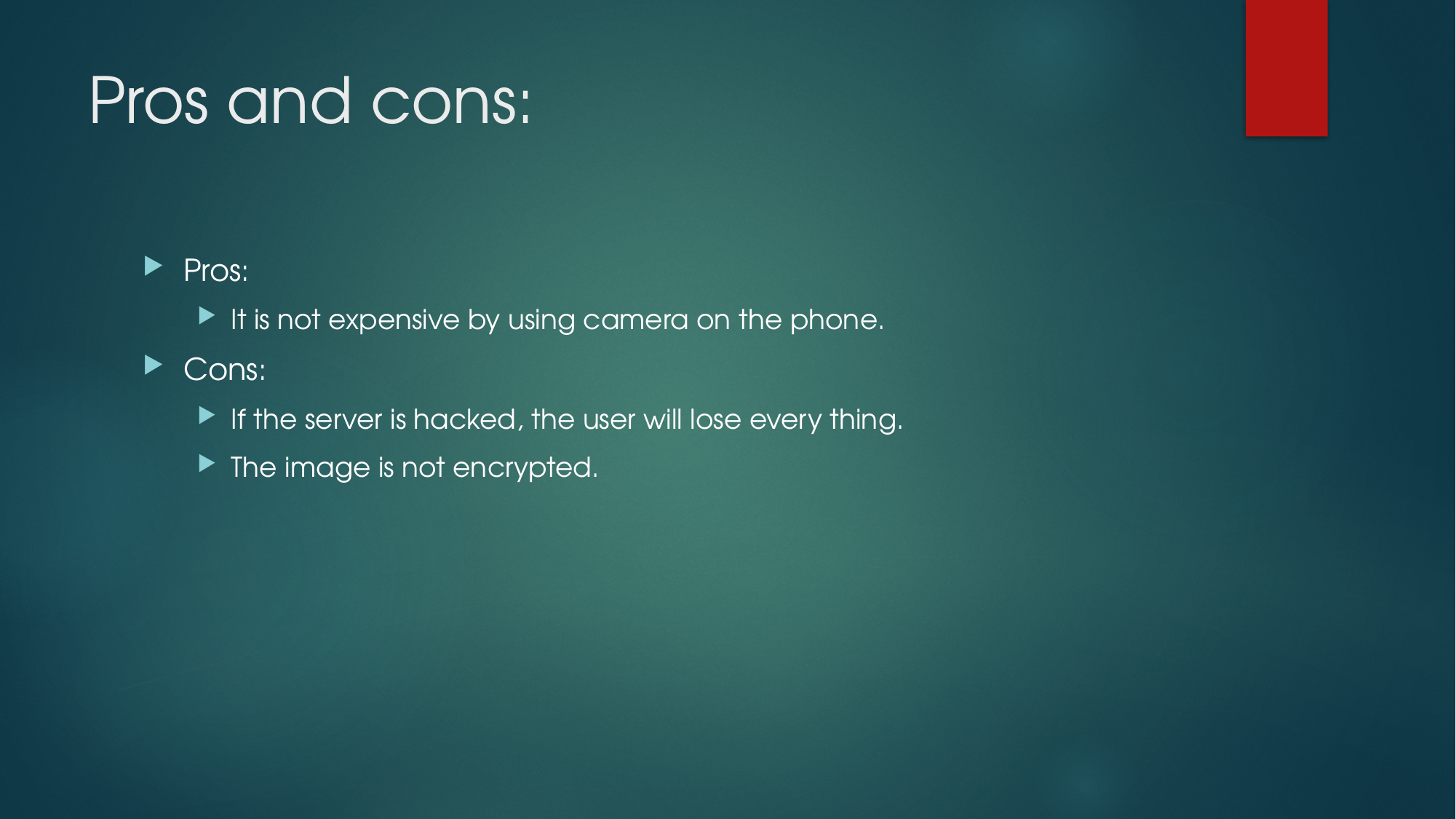

# Pros and cons:
Pros:
It is not expensive by using camera on the phone.
Cons:
If the server is hacked, the user will lose every thing.
The image is not encrypted.